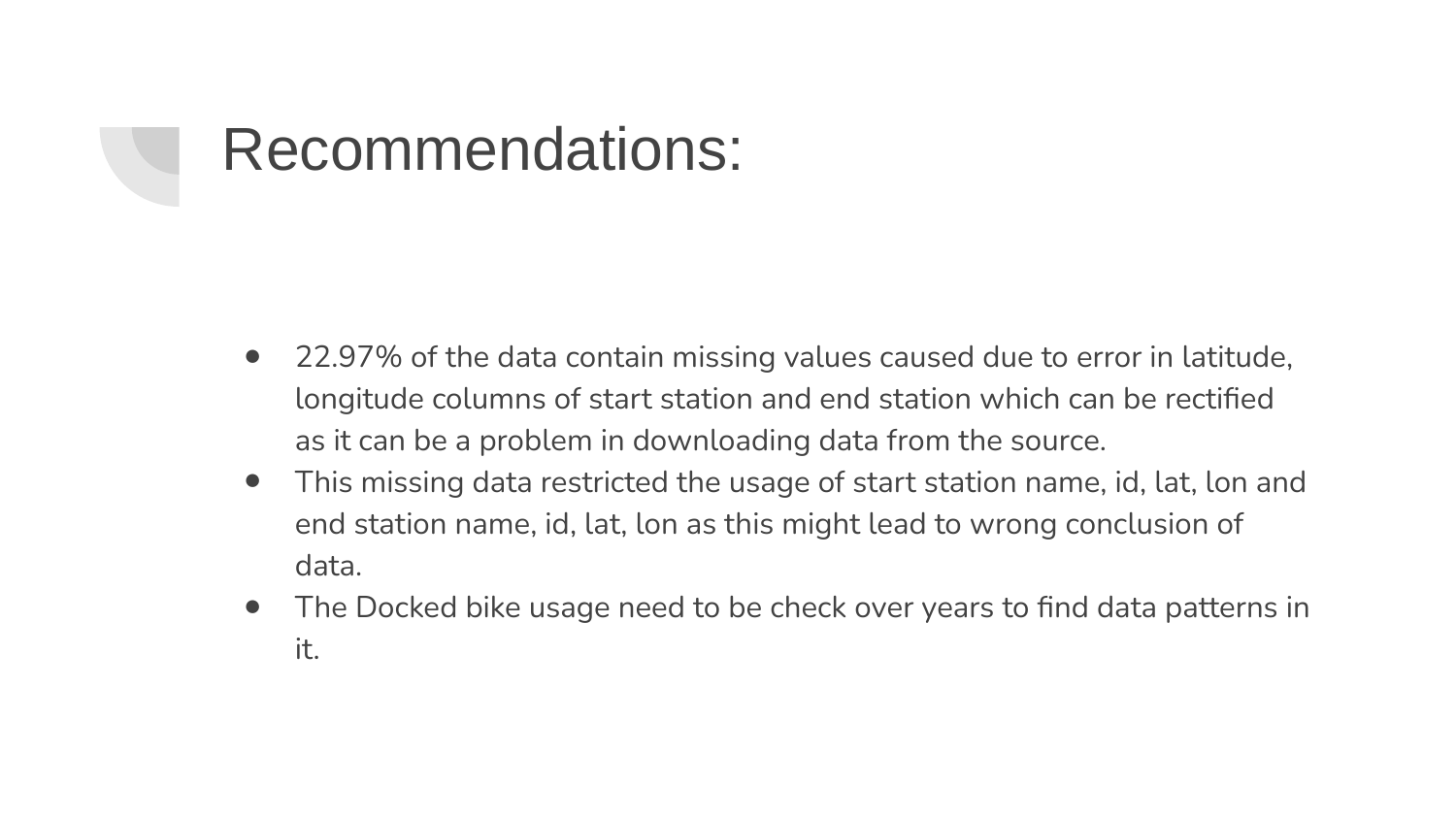

# Recommendations:
22.97% of the data contain missing values caused due to error in latitude, longitude columns of start station and end station which can be rectified as it can be a problem in downloading data from the source.
This missing data restricted the usage of start station name, id, lat, lon and end station name, id, lat, lon as this might lead to wrong conclusion of data.
The Docked bike usage need to be check over years to find data patterns in it.